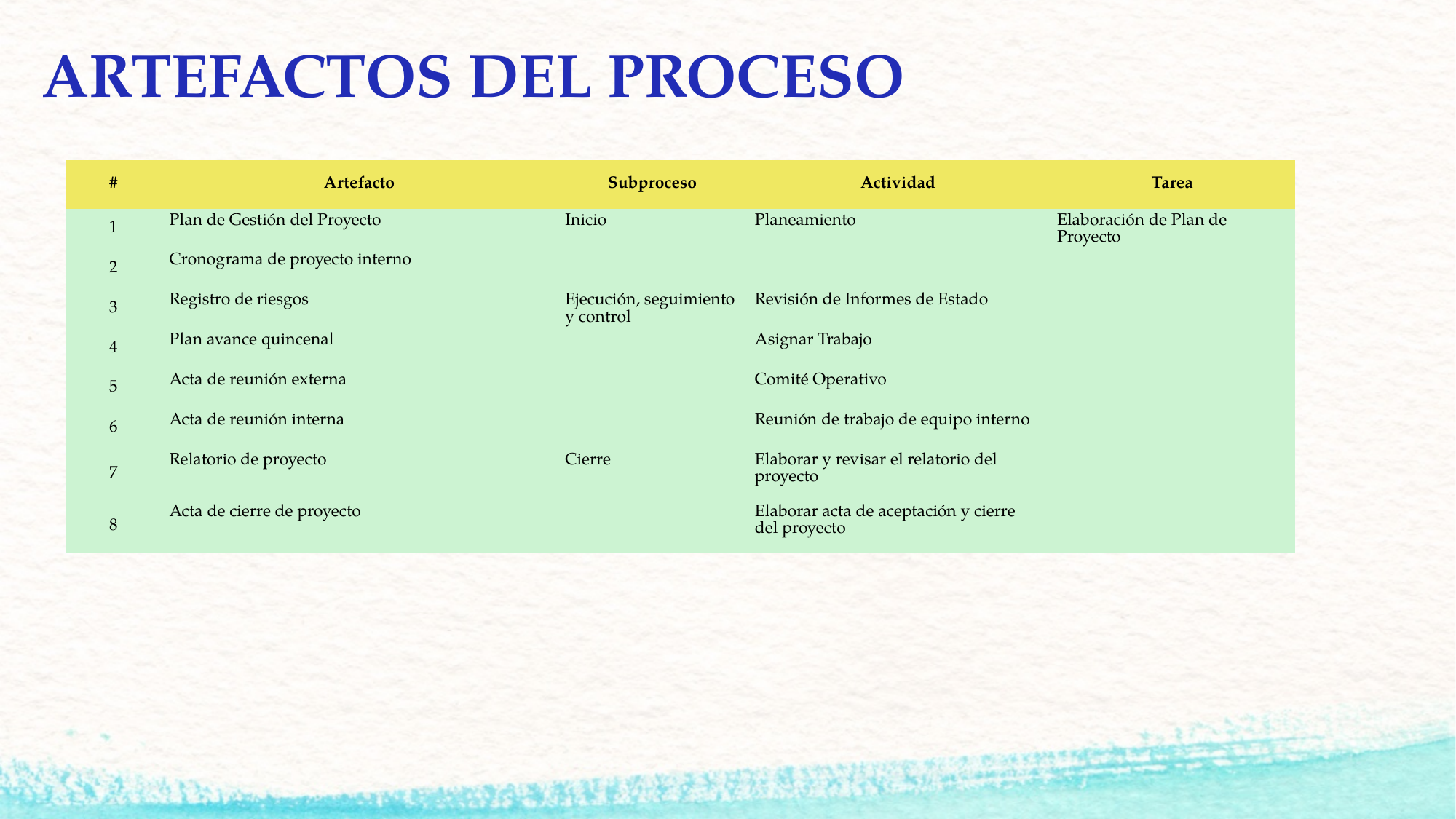

ARTEFACTOS DEL PROCESO

| # | Artefacto | Subproceso | Actividad | Tarea |
| --- | --- | --- | --- | --- |
| 1 | Plan de Gestión del Proyecto | Inicio | Planeamiento | Elaboración de Plan de Proyecto |
| 2 | Cronograma de proyecto interno |  |  |  |
| 3 | Registro de riesgos | Ejecución, seguimiento y control | Revisión de Informes de Estado |  |
| 4 | Plan avance quincenal |  | Asignar Trabajo |  |
| 5 | Acta de reunión externa |  | Comité Operativo |  |
| 6 | Acta de reunión interna |  | Reunión de trabajo de equipo interno |  |
| 7 | Relatorio de proyecto | Cierre | Elaborar y revisar el relatorio del proyecto |  |
| 8 | Acta de cierre de proyecto |  | Elaborar acta de aceptación y cierre del proyecto |  |